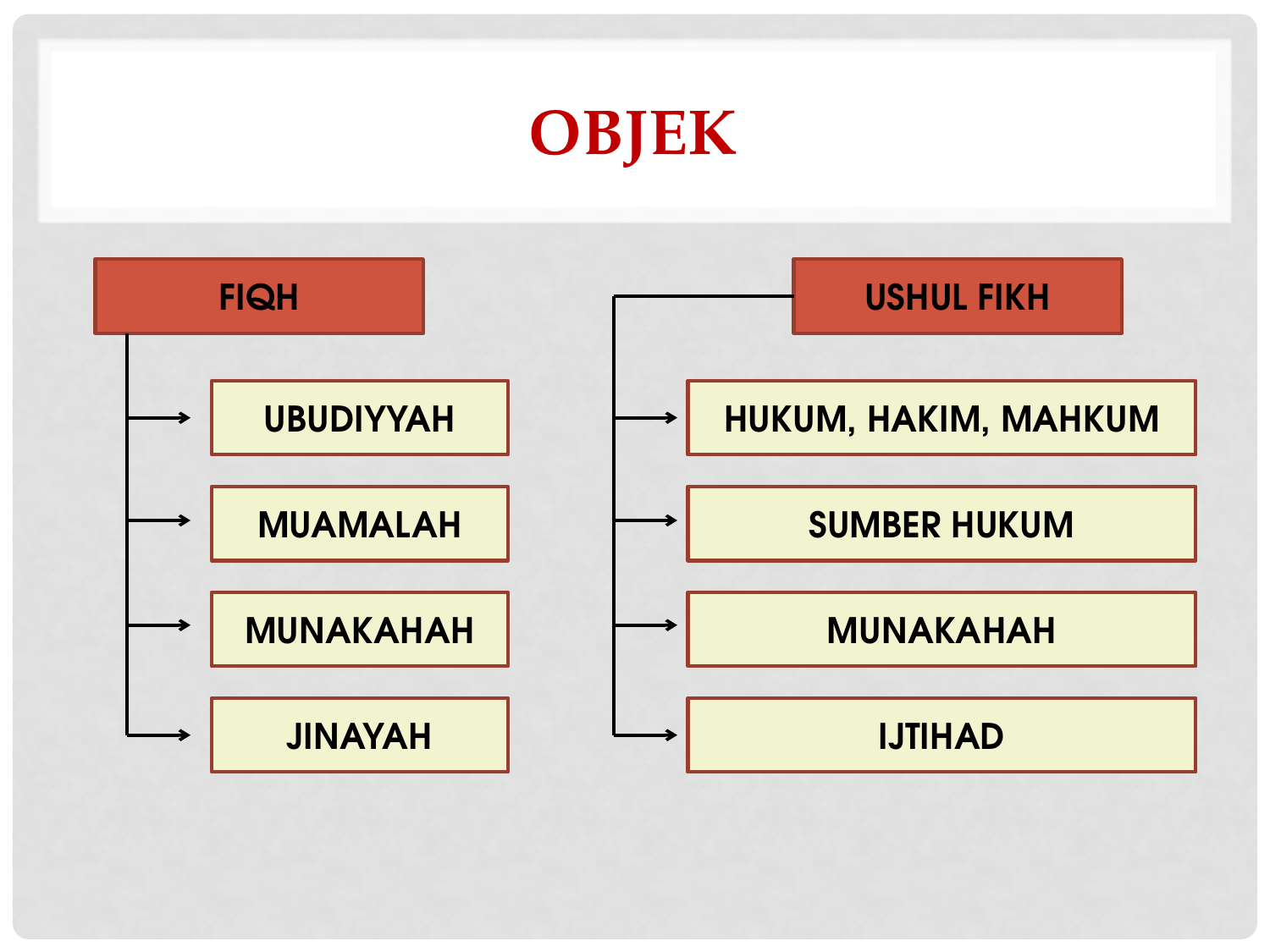

# objek
FIQH
USHUL FIKH
UBUDIYYAH
HUKUM, HAKIM, MAHKUM
MUAMALAH
SUMBER HUKUM
MUNAKAHAH
MUNAKAHAH
JINAYAH
IJTIHAD